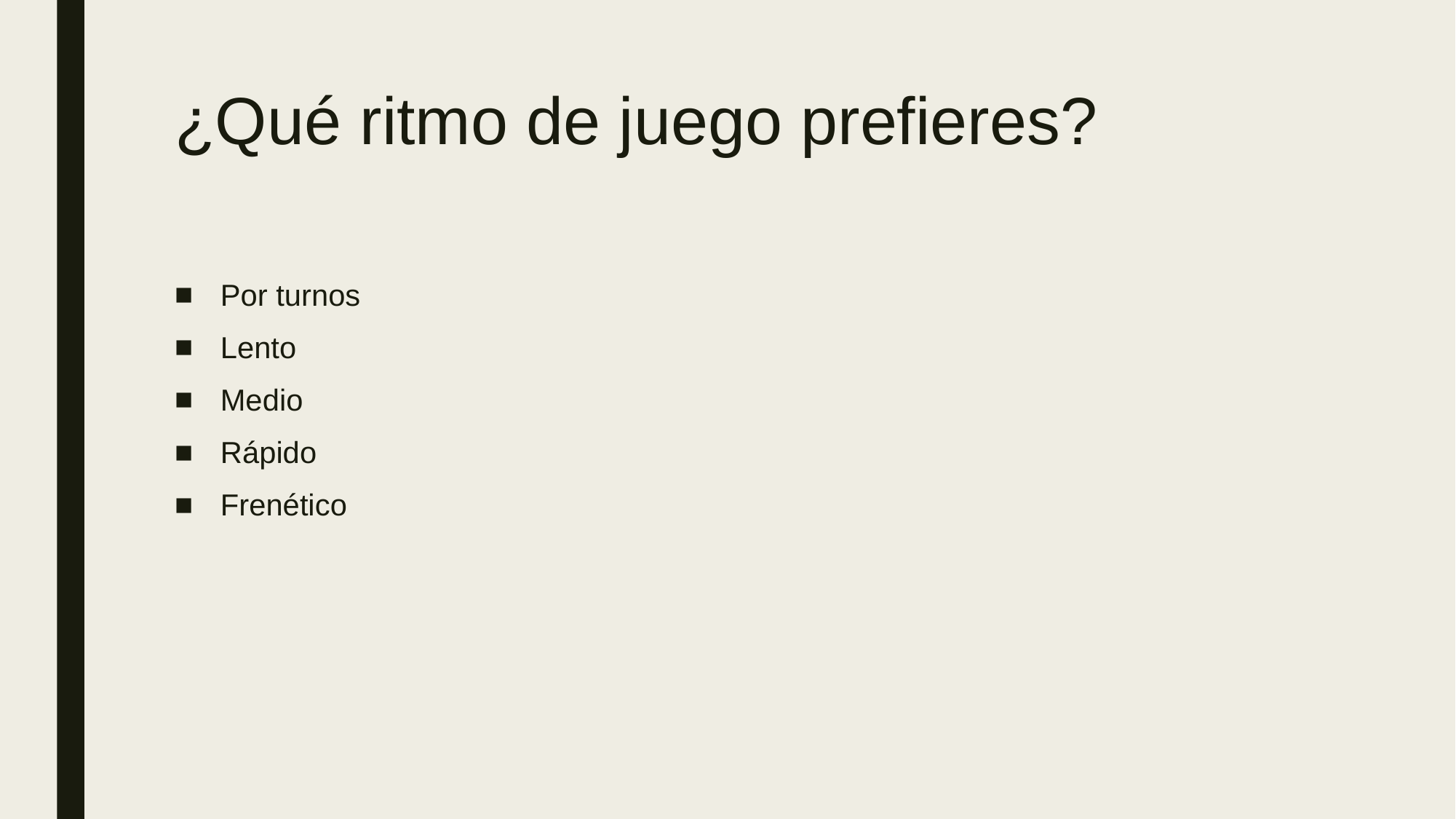

# ¿Qué ritmo de juego prefieres?
Por turnos
Lento
Medio
Rápido
Frenético